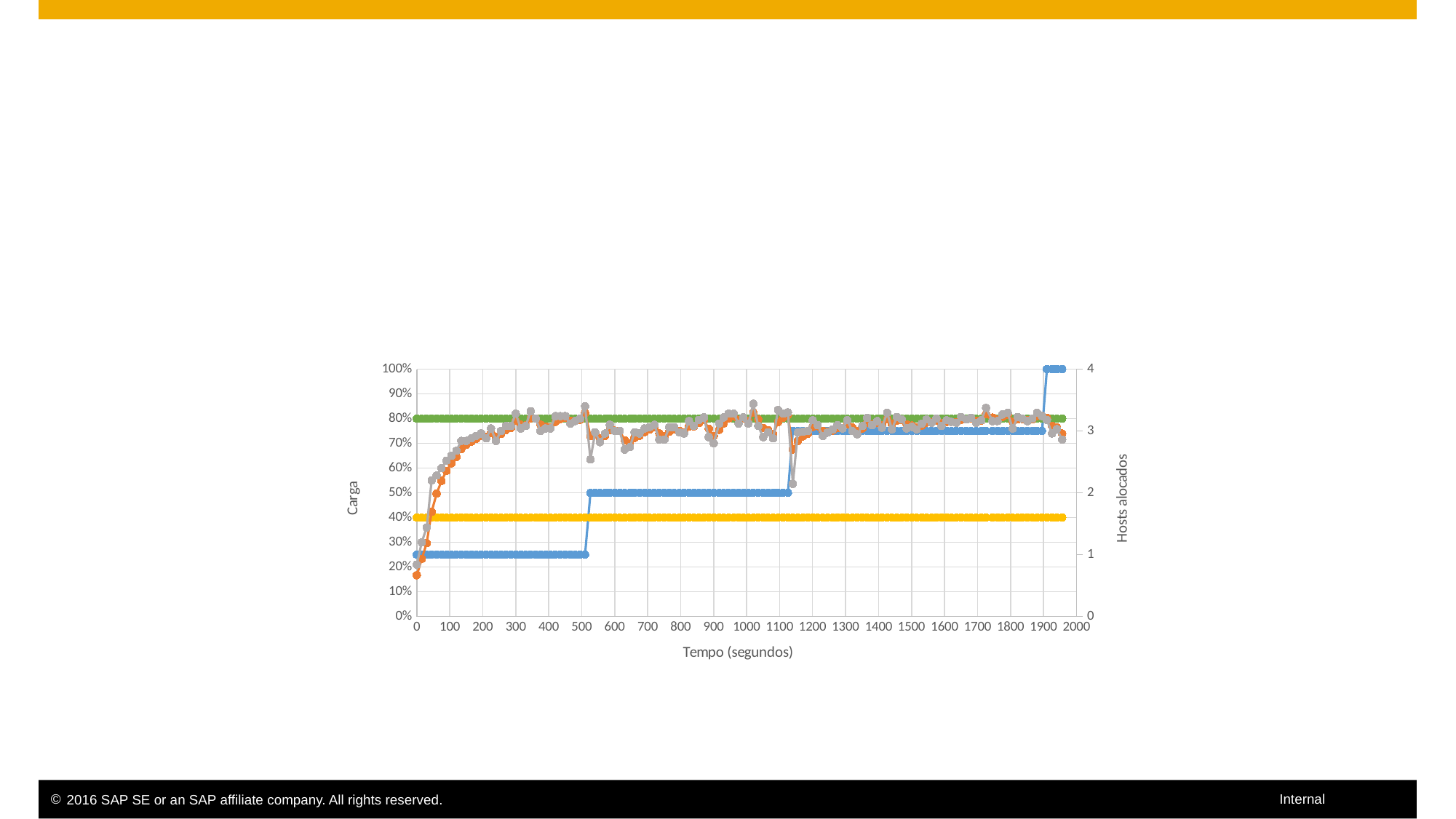

#

### Chart

| Category | % Carga de CPU | Load Calculado | Threshold Inferior | Threshold Superior | Total Hosts Ativos |
|---|---|---|---|---|---|